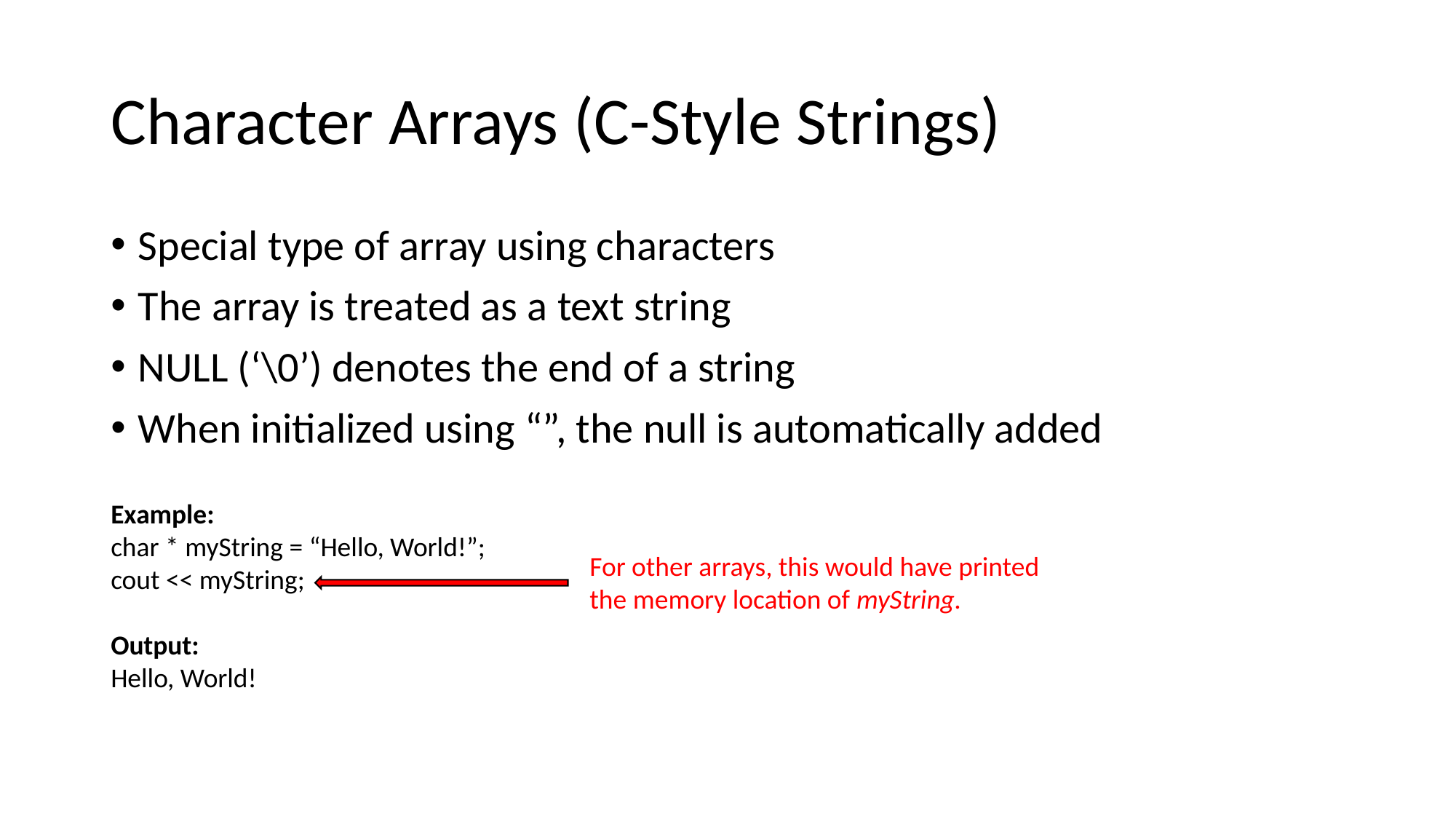

# Character Arrays (C-Style Strings)
Special type of array using characters
The array is treated as a text string
NULL (‘\0’) denotes the end of a string
When initialized using “”, the null is automatically added
Example:
char * myString = “Hello, World!”;
cout << myString;

Output:
Hello, World!
For other arrays, this would have printed the memory location of myString.